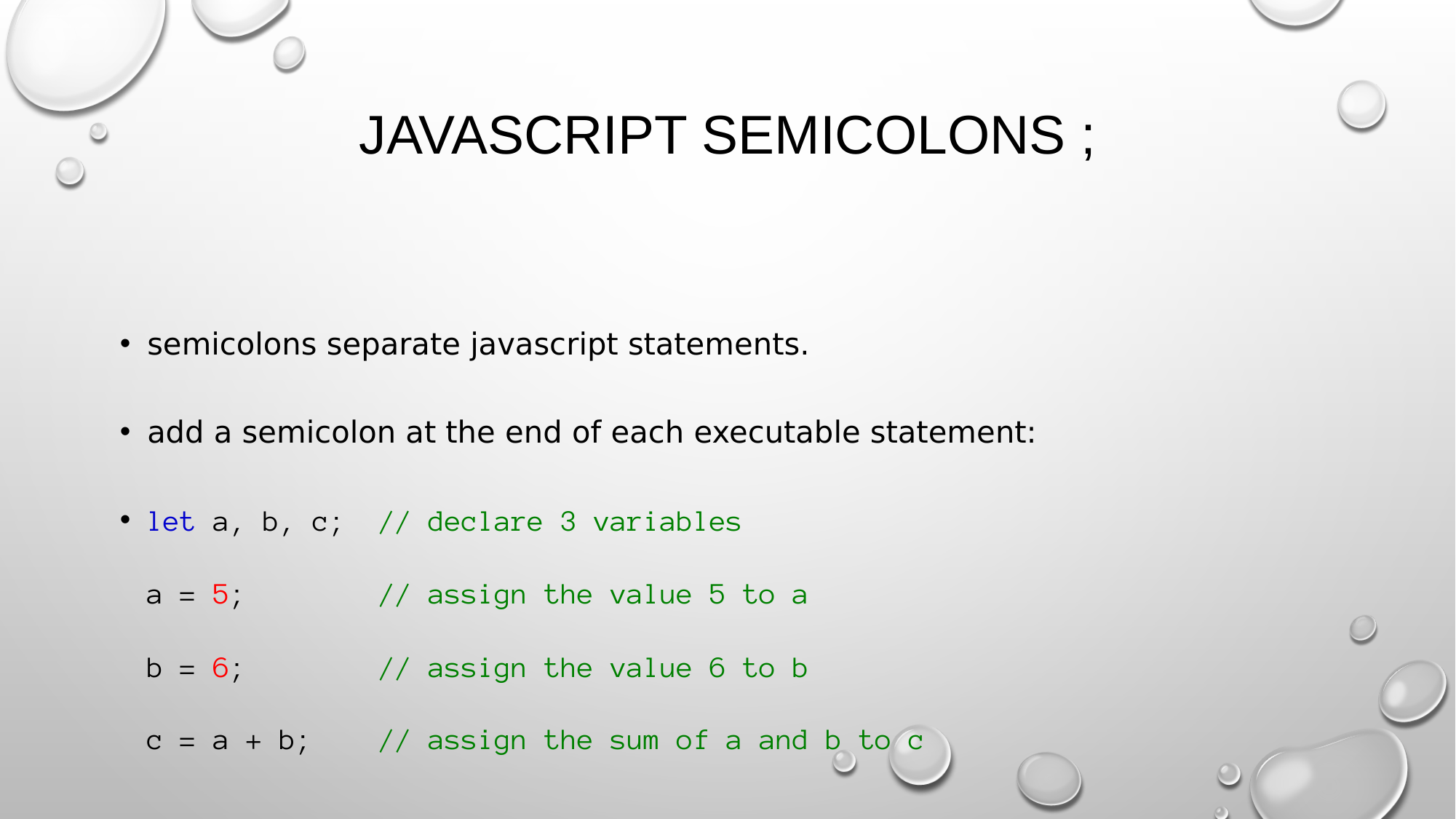

# JAVASCRIPT Semicolons ;
semicolons separate javascript statements.
add a semicolon at the end of each executable statement:
let a, b, c;  // declare 3 variables
a = 5;        // assign the value 5 to a
b = 6;        // assign the value 6 to b
c = a + b;    // assign the sum of a and b to c